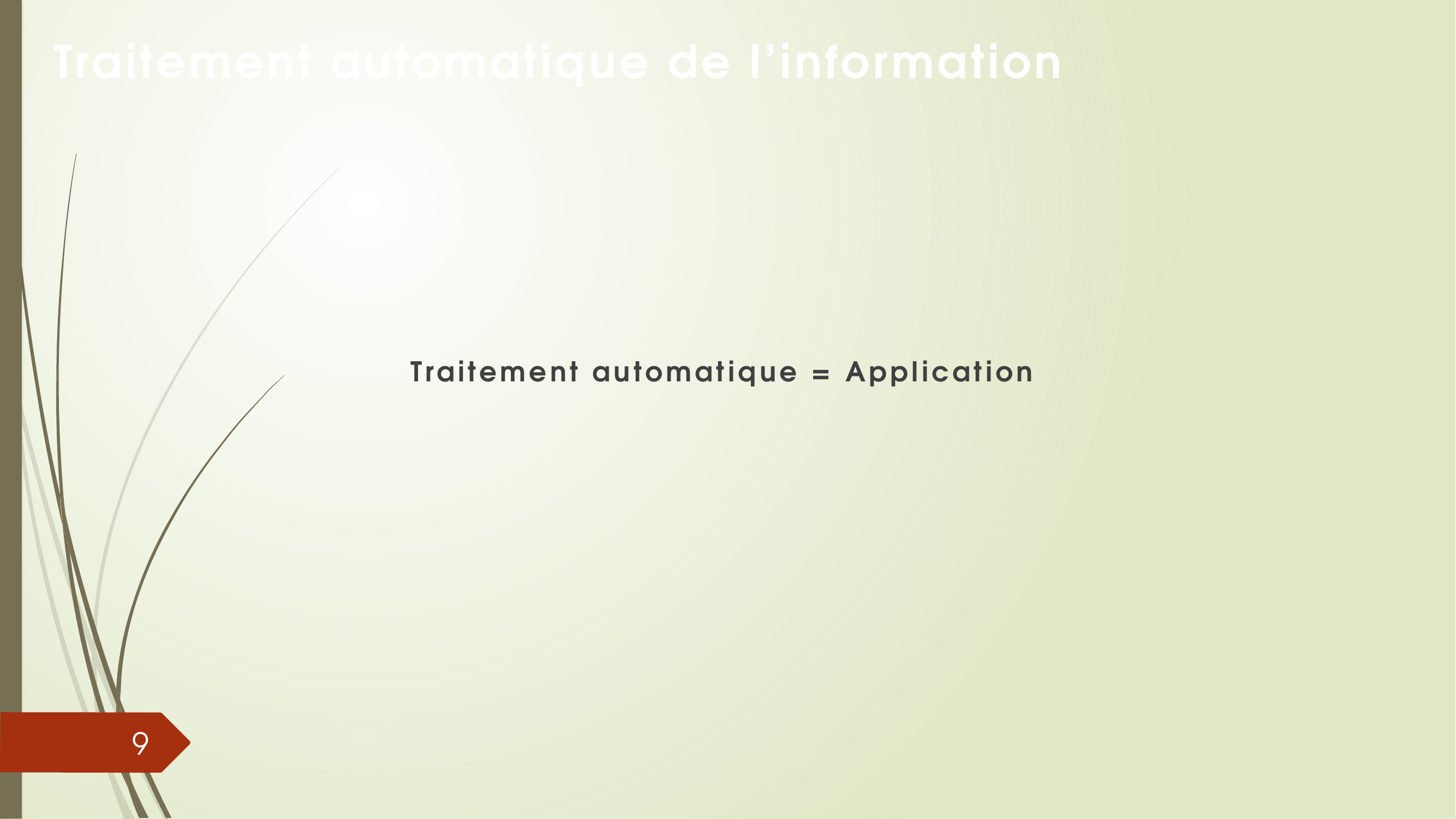

Traitement automatique de l’information
Traitement automatique = Application